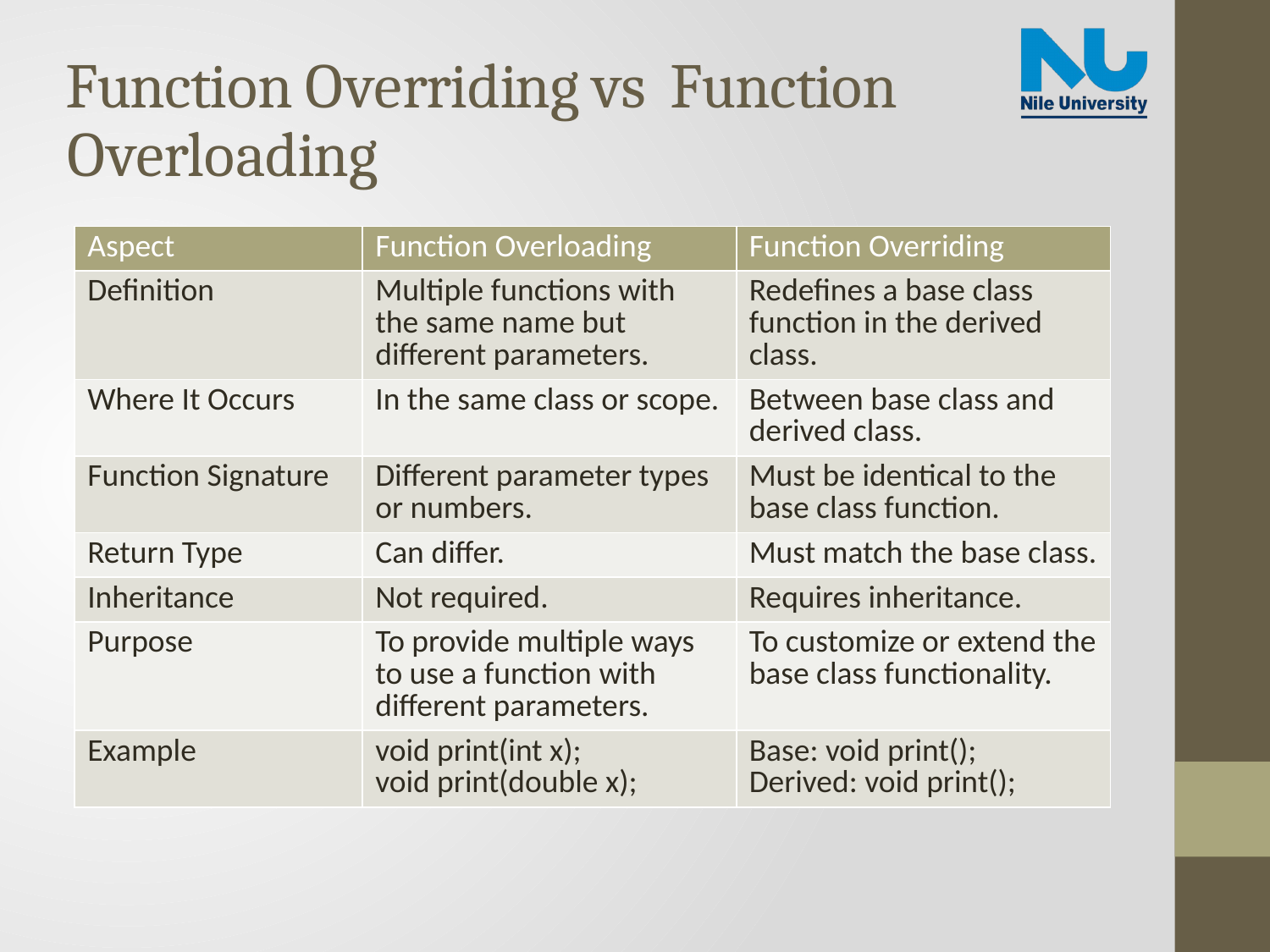

# Function Overriding vs  Function Overloading

| Aspect | Function Overloading | Function Overriding |
| --- | --- | --- |
| Definition | Multiple functions with the same name but different parameters. | Redefines a base class function in the derived class. |
| Where It Occurs | In the same class or scope. | Between base class and derived class. |
| Function Signature | Different parameter types or numbers. | Must be identical to the base class function. |
| Return Type | Can differ. | Must match the base class. |
| Inheritance | Not required. | Requires inheritance. |
| Purpose | To provide multiple ways to use a function with different parameters. | To customize or extend the base class functionality. |
| Example | void print(int x); void print(double x); | Base: void print(); Derived: void print(); |